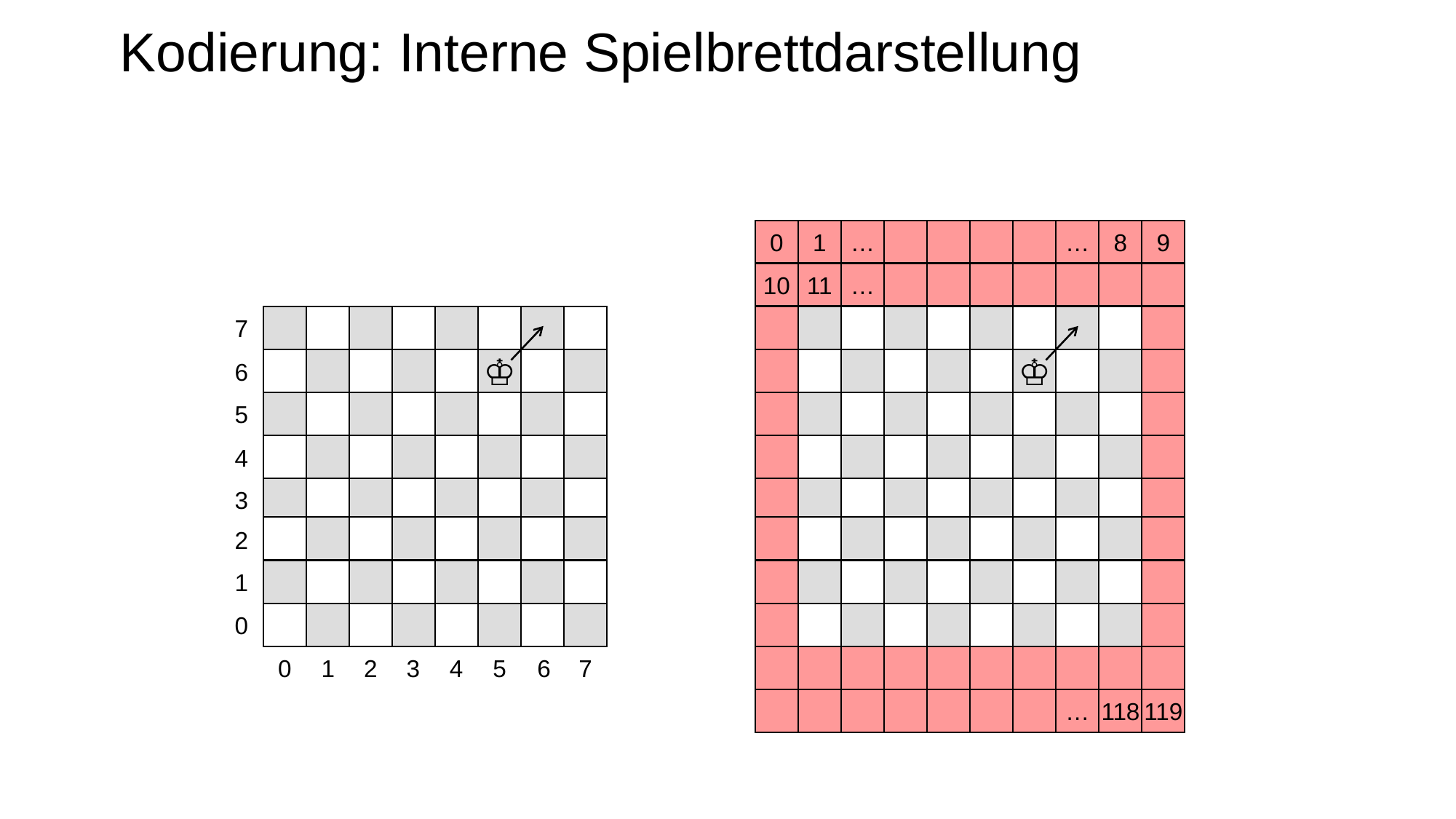

# Kodierung: Interne Spielbrettdarstellung
0
1
…

…
8
9
10
11
…

♔

…
118
119

7

♔

6
5

4

3

2
1

0

0
1
2
3
4
5
6
7